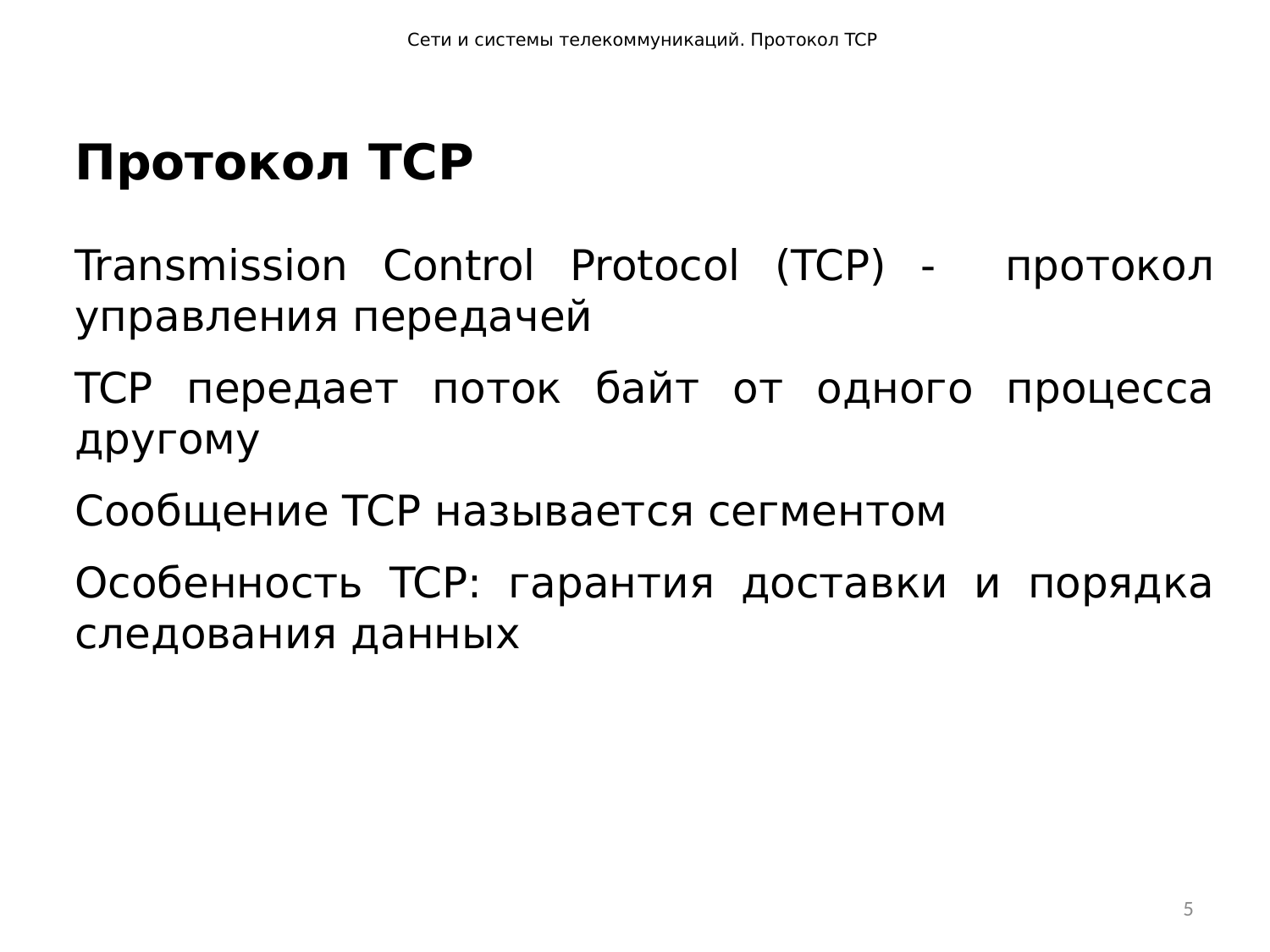

Сети и системы телекоммуникаций. Протокол TCP
Протокол TCP
Transmission Control Protocol (TCP) -  протокол управления передачей
TCP передает поток байт от одного процесса другому
Сообщение TCP называется сегментом
Особенность TCP: гарантия доставки и порядка следования данных
5